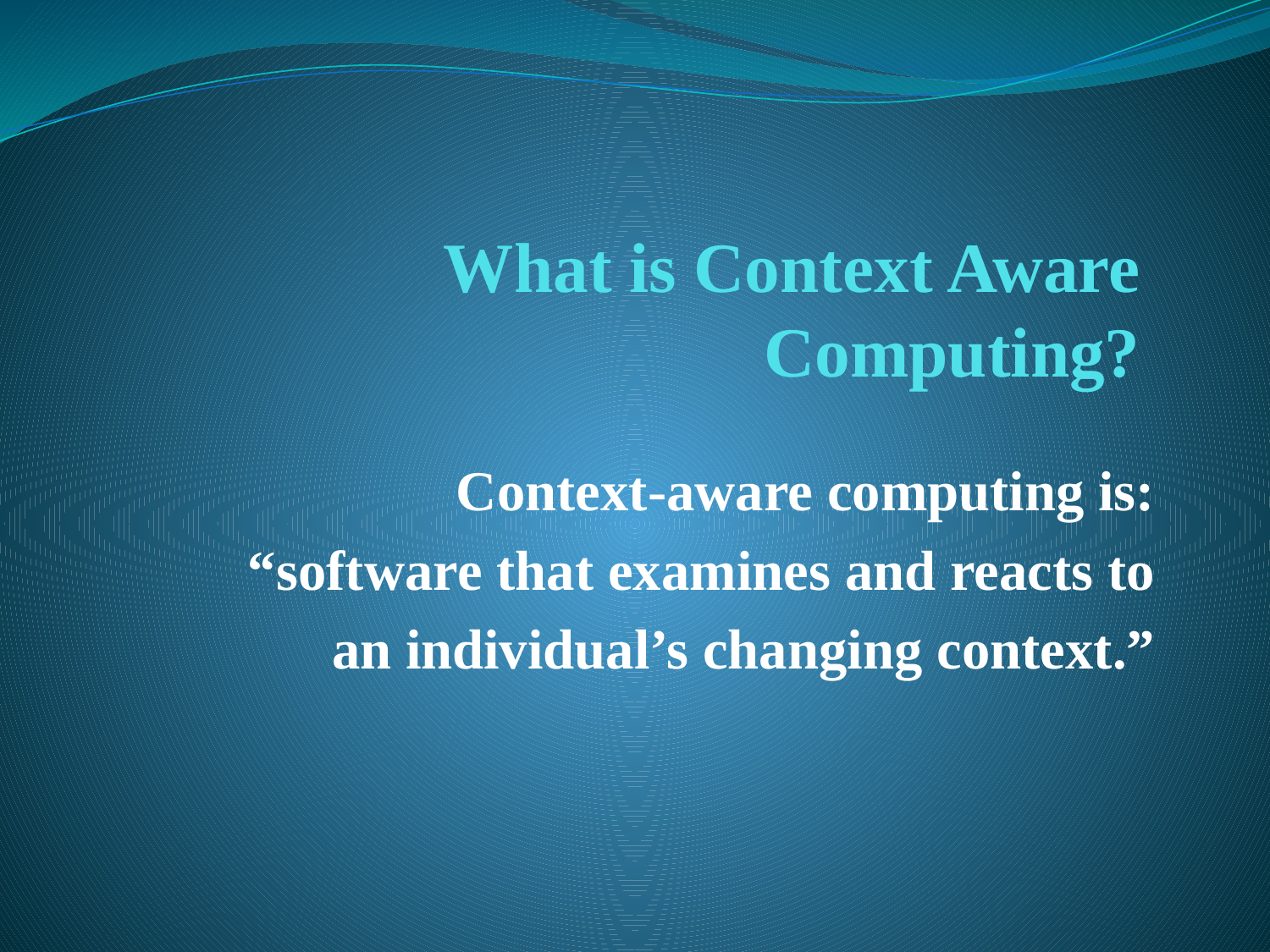

# What is Context Aware Computing?
Context-aware computing is:
“software that examines and reacts to
an individual’s changing context.”